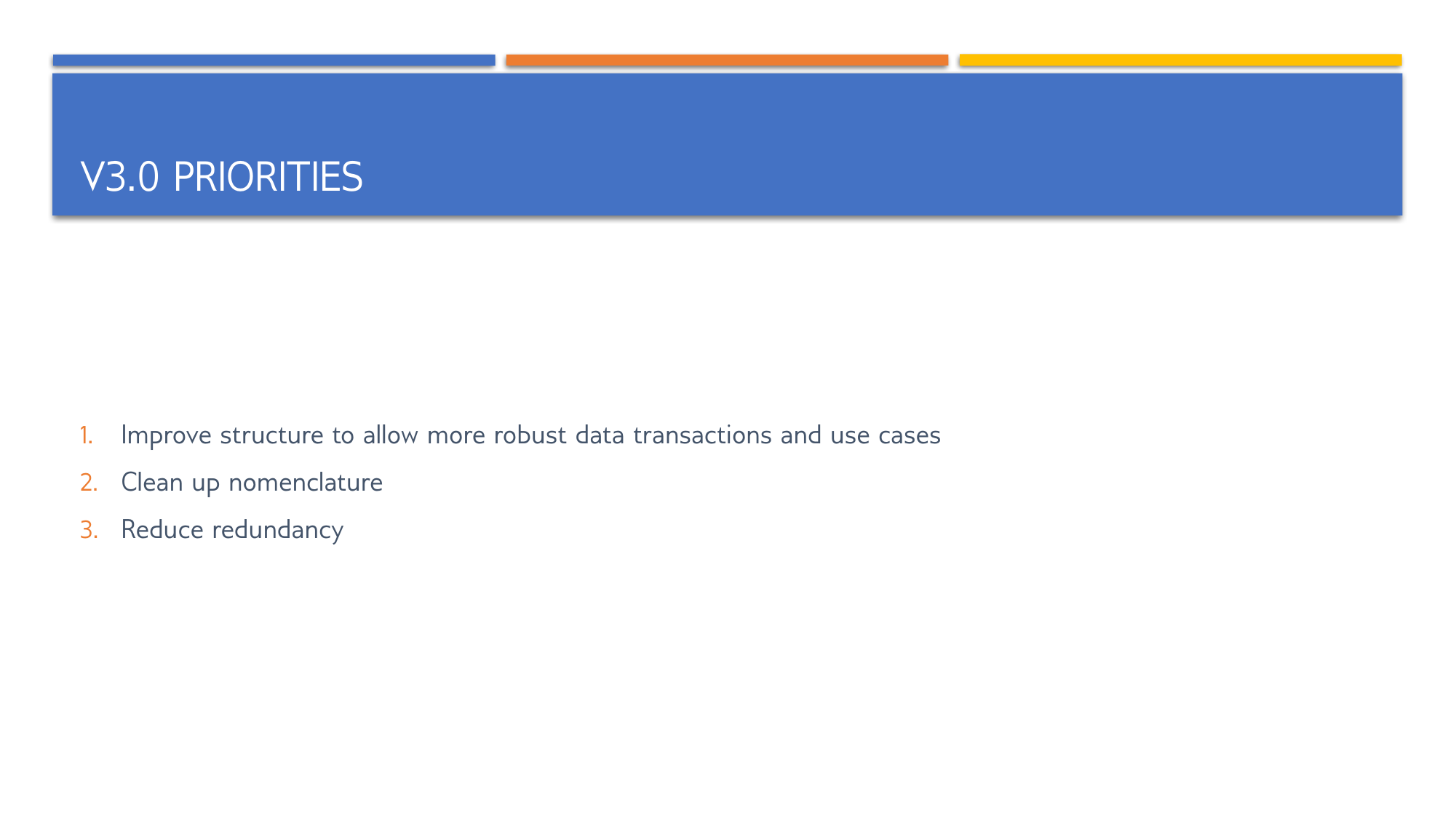

# V3.0 Priorities
Improve structure to allow more robust data transactions and use cases
Clean up nomenclature
Reduce redundancy